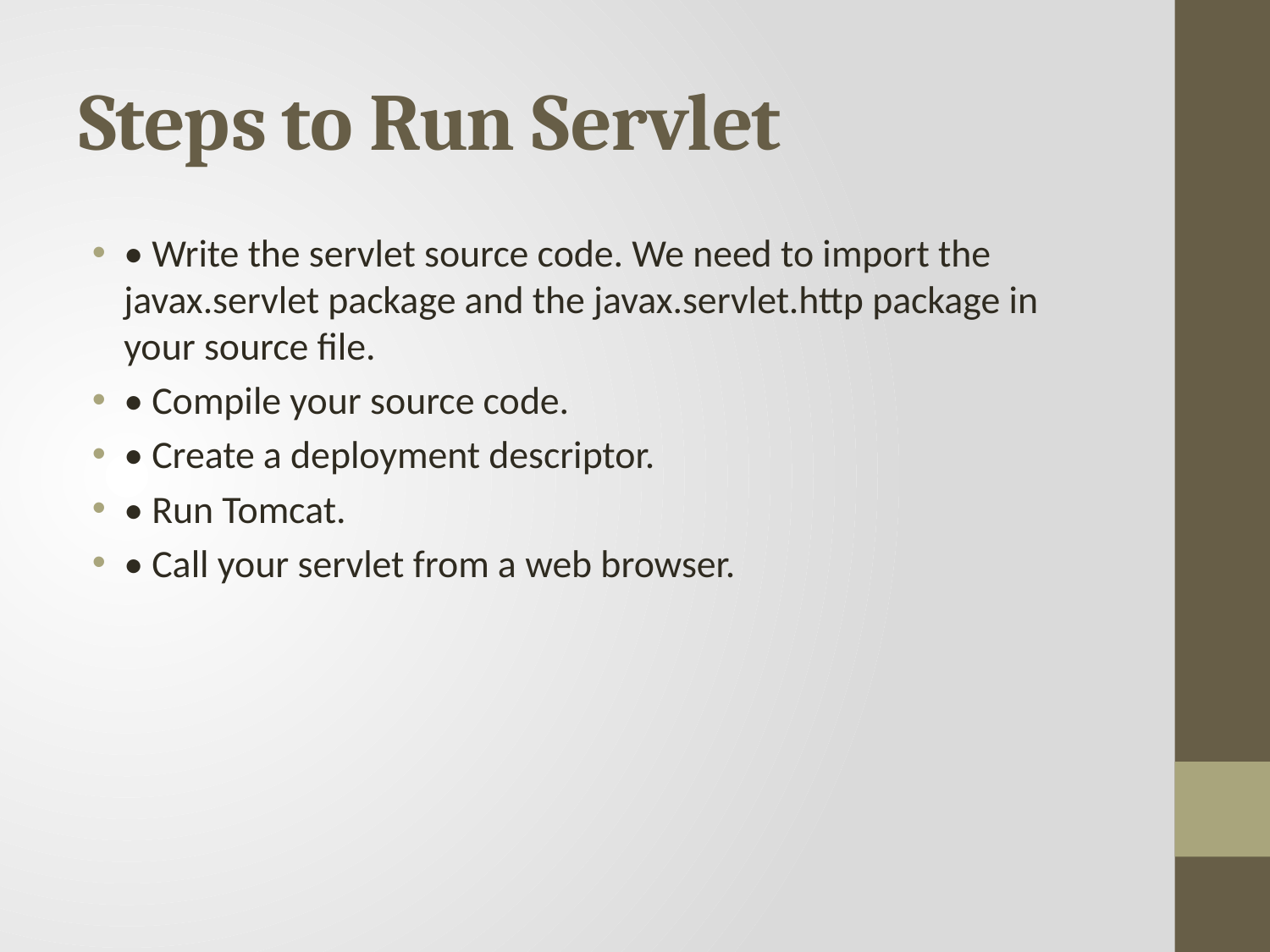

# Steps to Run Servlet
• Write the servlet source code. We need to import the javax.servlet package and the javax.servlet.http package in your source file.
• Compile your source code.
• Create a deployment descriptor.
• Run Tomcat.
• Call your servlet from a web browser.